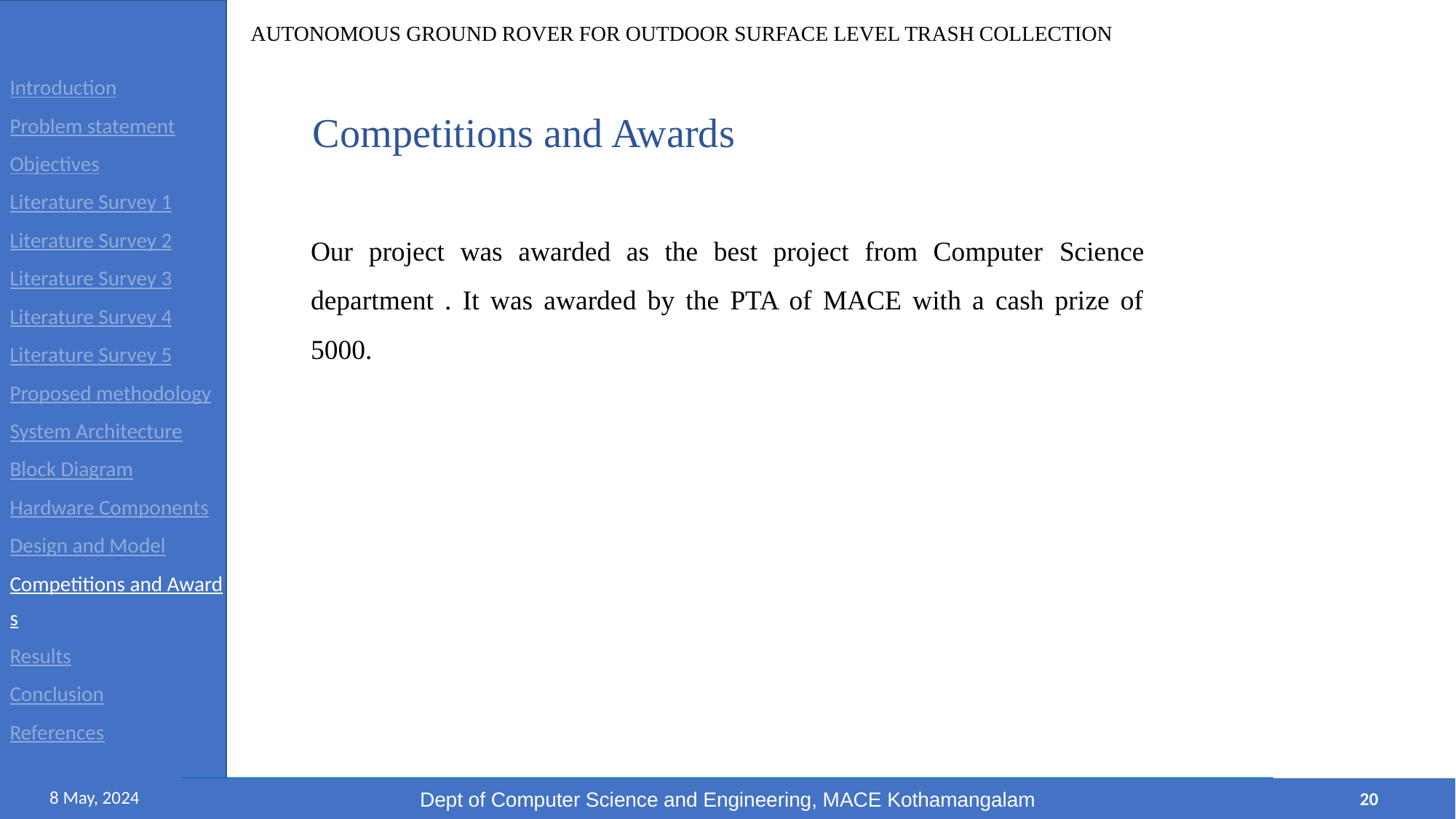

Introduction
Problem statement
Objectives
Literature Survey 1
Literature Survey 2
Literature Survey 3
Literature Survey 4
Literature Survey 5
Proposed methodology
System Architecture
Block Diagram
Hardware Components
Design and Model
Competitions and Awards
Results
Conclusion
References
Competitions and Awards
Our project was awarded as the best project from Computer Science department . It was awarded by the PTA of MACE with a cash prize of 5000.
Dept of Computer Science and Engineering, MACE Kothamangalam
Dept of Computer Science and Engineering, MACE Kothamangalam
8 May, 2024
20
8 May, 2024
20